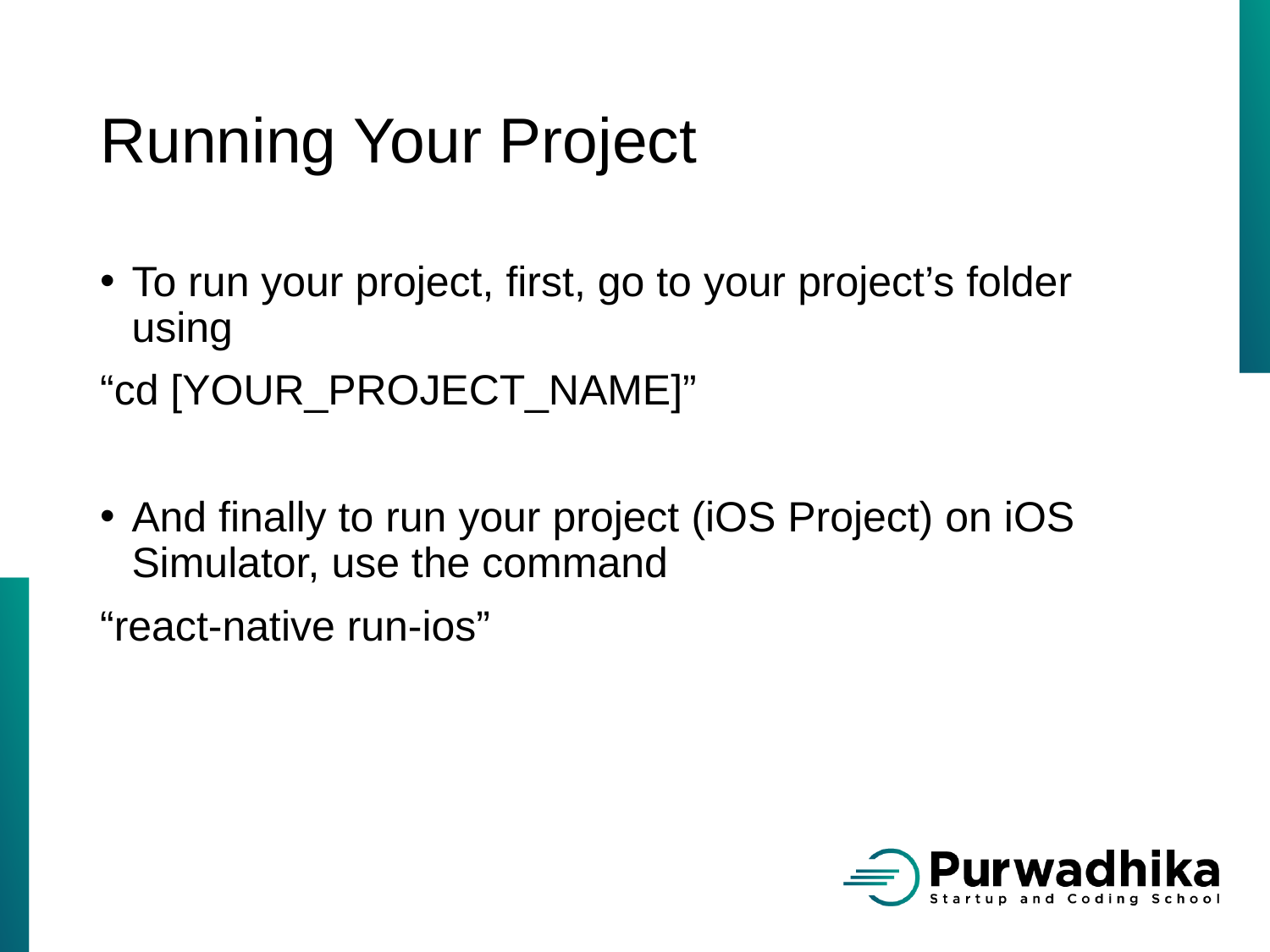

# Running Your Project
To run your project, first, go to your project’s folder using
“cd [YOUR_PROJECT_NAME]”

And finally to run your project (iOS Project) on iOS Simulator, use the command
“react-native run-ios”